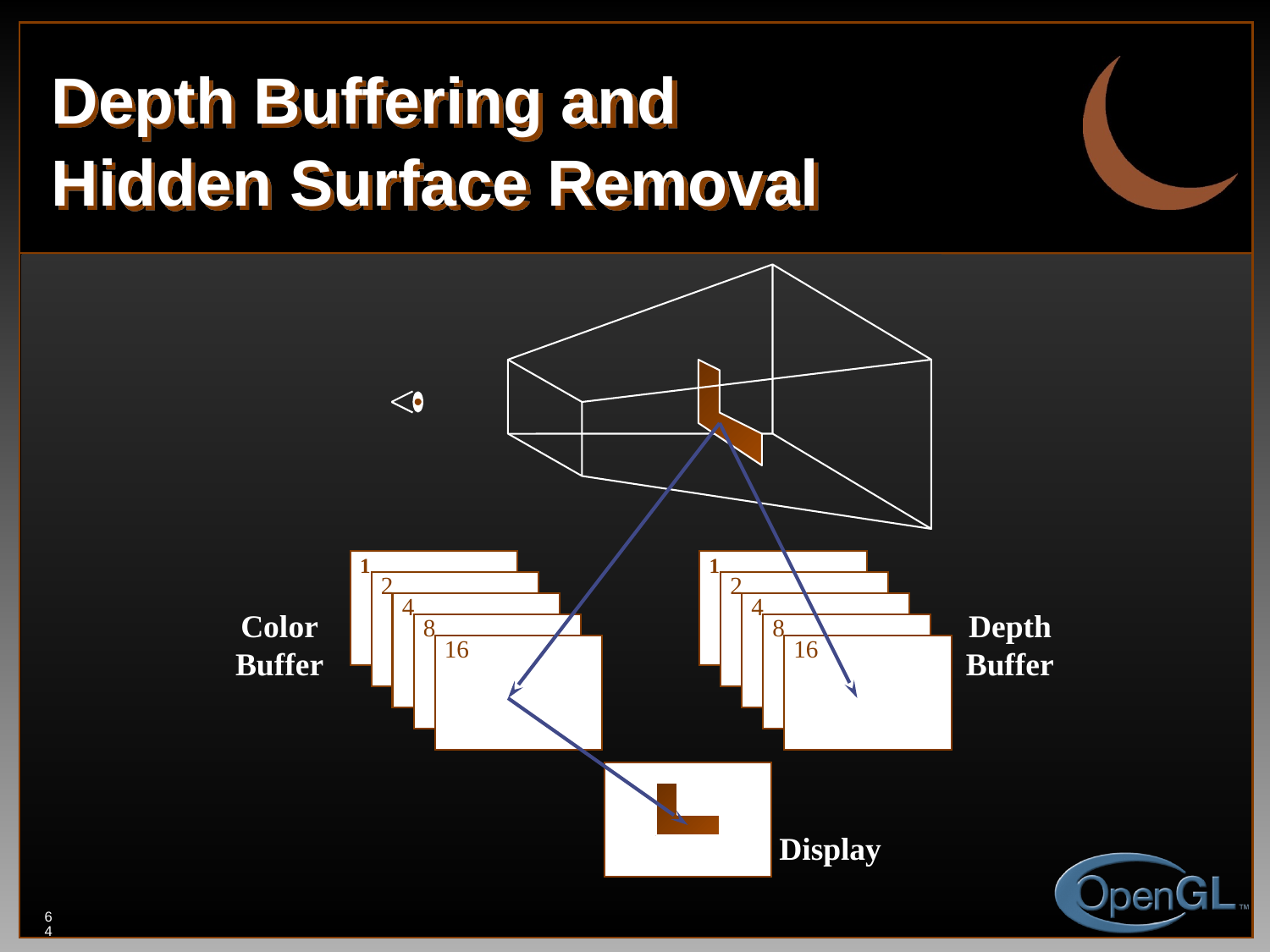

# Depth Buffering and Hidden Surface Removal

1
1

2
2

4
4

Color
Buffer
Depth
Buffer
8
8

16
16

Display
64